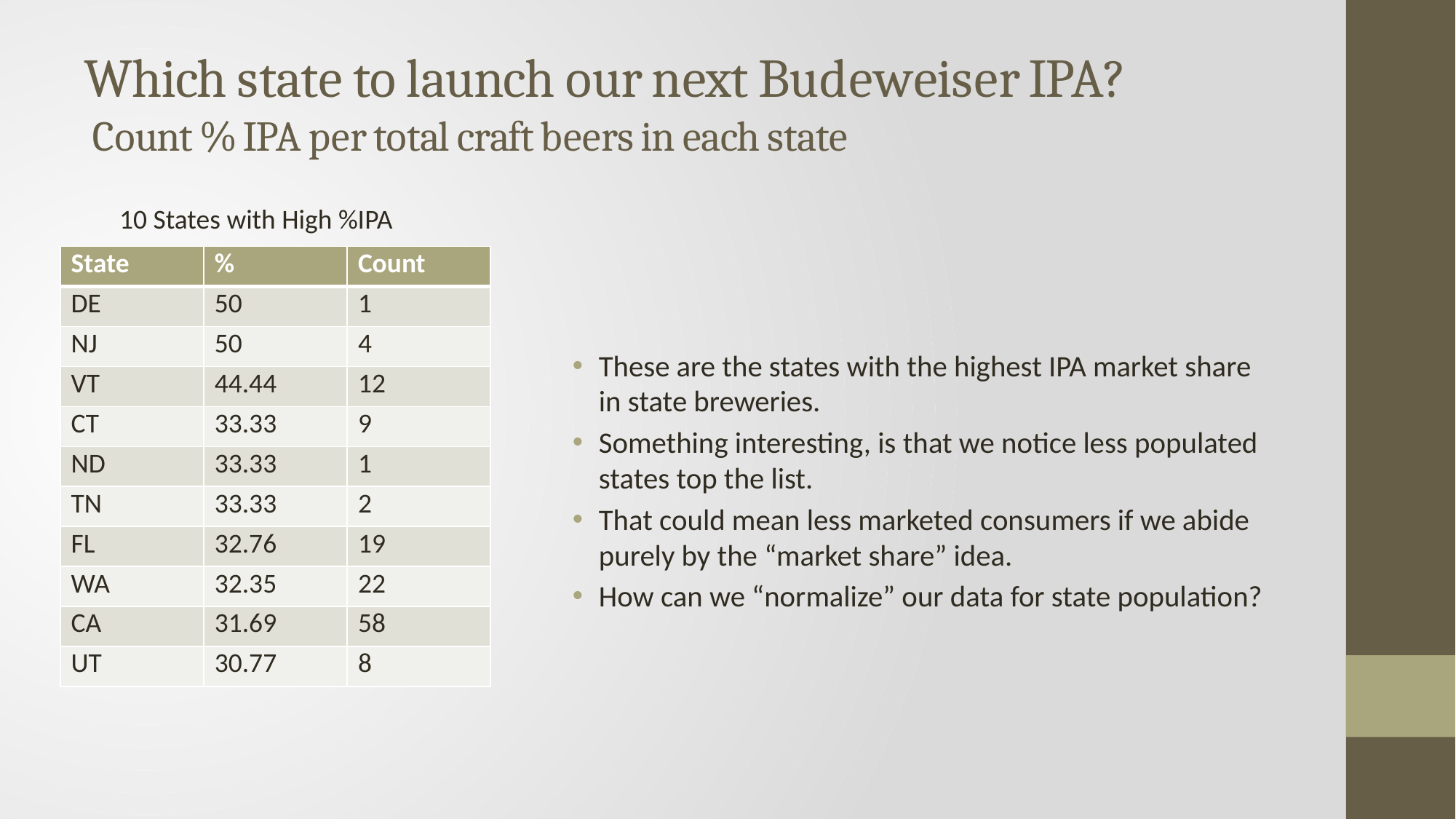

# Which state to launch our next Budeweiser IPA? Count % IPA per total craft beers in each state
10 States with High %IPA
| State | % | Count |
| --- | --- | --- |
| DE | 50 | 1 |
| NJ | 50 | 4 |
| VT | 44.44 | 12 |
| CT | 33.33 | 9 |
| ND | 33.33 | 1 |
| TN | 33.33 | 2 |
| FL | 32.76 | 19 |
| WA | 32.35 | 22 |
| CA | 31.69 | 58 |
| UT | 30.77 | 8 |
These are the states with the highest IPA market share in state breweries.
Something interesting, is that we notice less populated states top the list.
That could mean less marketed consumers if we abide purely by the “market share” idea.
How can we “normalize” our data for state population?